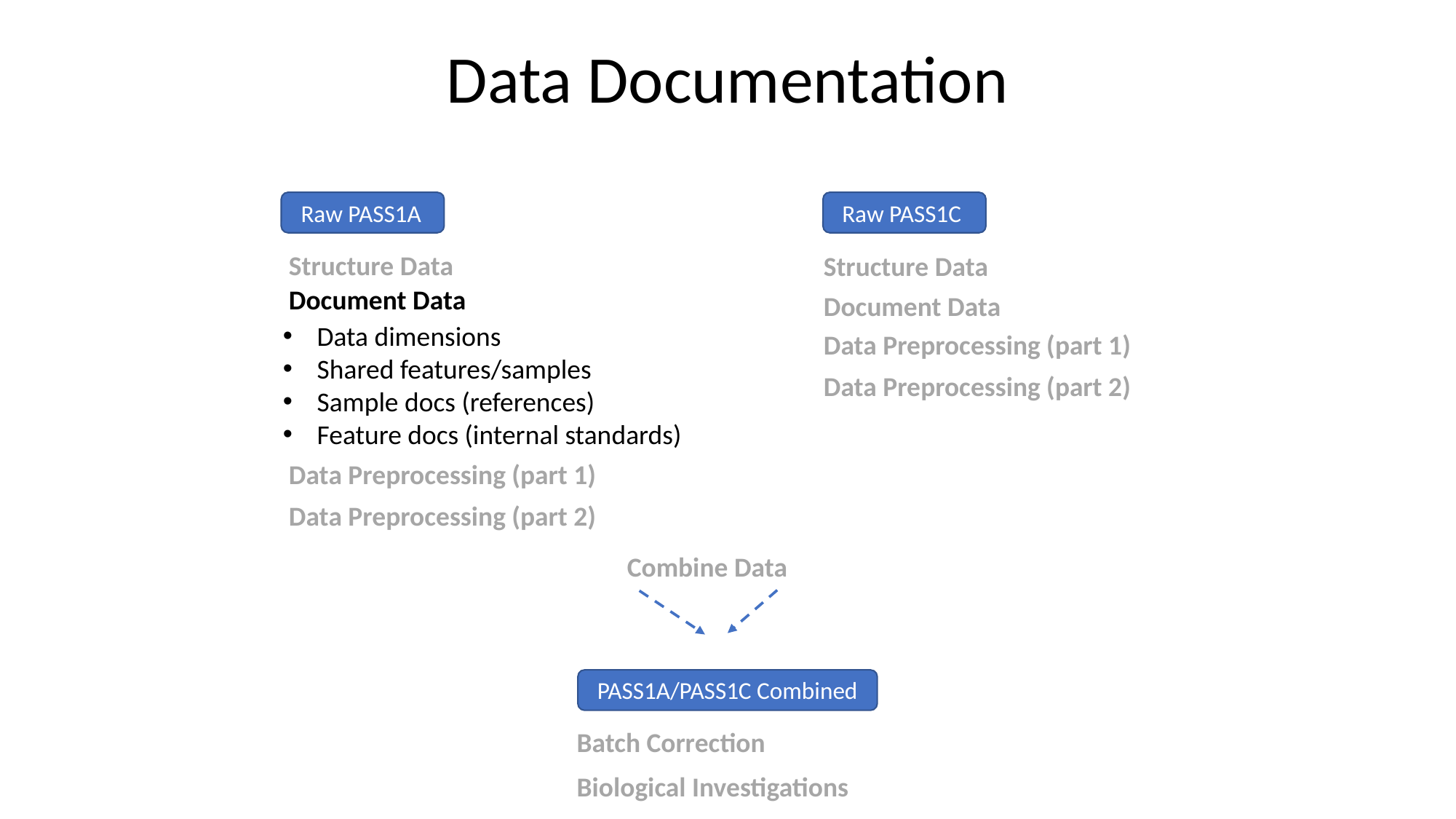

# Data Documentation
Raw PASS1A

Raw PASS1C

Structure Data
Structure Data
Document Data
Document Data
Data dimensions
Shared features/samples
Sample docs (references)
Feature docs (internal standards)
Data Preprocessing (part 1)
Data Preprocessing (part 2)
Data Preprocessing (part 1)
Data Preprocessing (part 2)
Combine Data
PASS1A/PASS1C Combined

Batch Correction
Biological Investigations